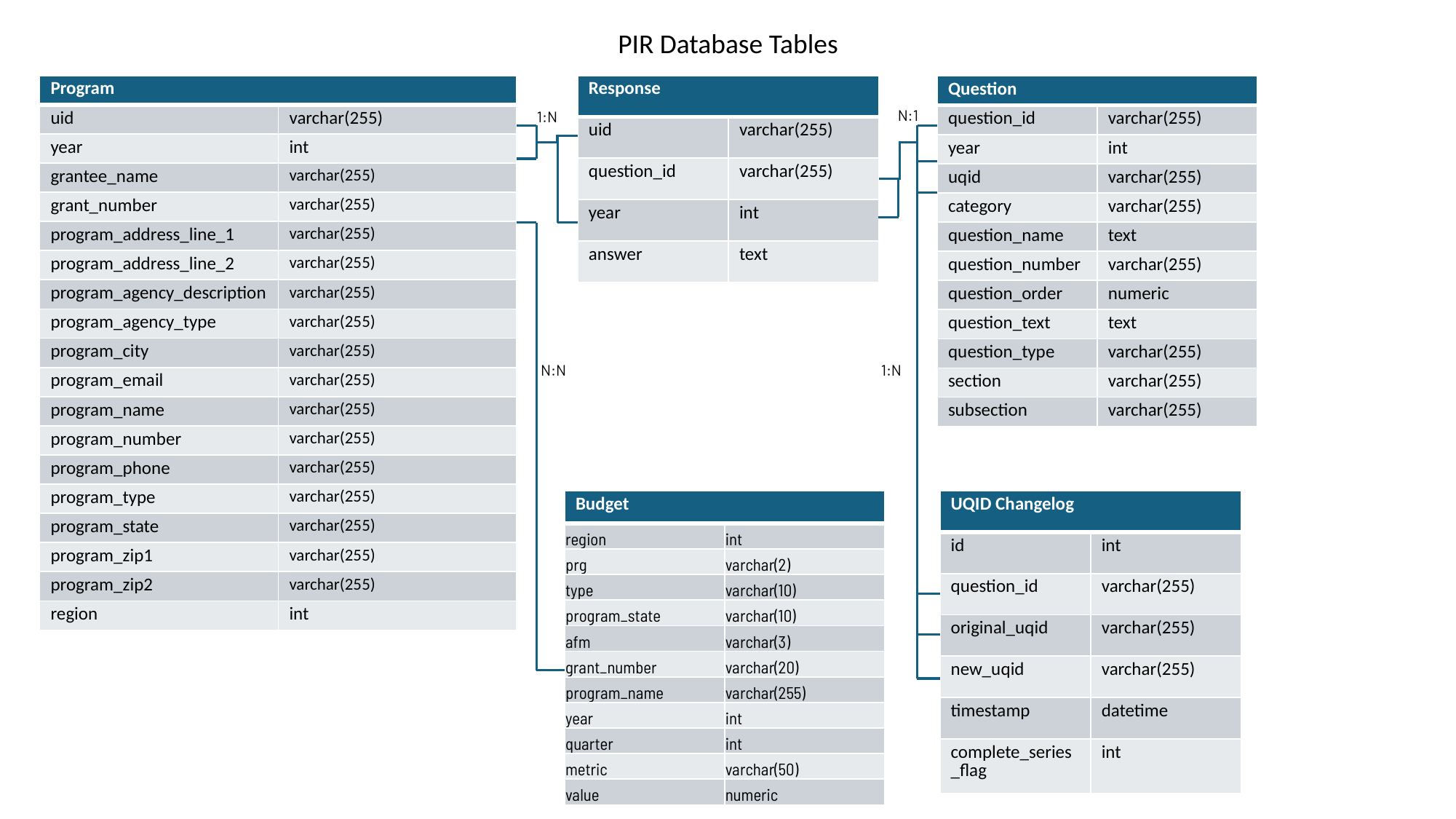

PIR Database Tables

| Program |  |
| --- | --- |
| uid | varchar(255) |
| year | int |
| grantee\_name | varchar(255) |
| grant\_number | varchar(255) |
| program\_address\_line\_1 | varchar(255) |
| program\_address\_line\_2 | varchar(255) |
| program\_agency\_description | varchar(255) |
| program\_agency\_type | varchar(255) |
| program\_city | varchar(255) |
| program\_email | varchar(255) |
| program\_name | varchar(255) |
| program\_number | varchar(255) |
| program\_phone | varchar(255) |
| program\_type | varchar(255) |
| program\_state | varchar(255) |
| program\_zip1 | varchar(255) |
| program\_zip2 | varchar(255) |
| region | int |
| Response |  |
| --- | --- |
| uid | varchar(255) |
| question\_id | varchar(255) |
| year | int |
| answer | text |
| Question |  |
| --- | --- |
| question\_id | varchar(255) |
| year | int |
| uqid | varchar(255) |
| category | varchar(255) |
| question\_name | text |
| question\_number | varchar(255) |
| question\_order | numeric |
| question\_text | text |
| question\_type | varchar(255) |
| section | varchar(255) |
| subsection | varchar(255) |

N:1
1:N
1:N
N:N
| Budget |  |
| --- | --- |
| region | int |
| prg | varchar(2) |
| type | varchar(10) |
| program\_state | varchar(10) |
| afm | varchar(3) |
| grant\_number | varchar(20) |
| program\_name | varchar(255) |
| year | int |
| quarter | int |
| metric | varchar(50) |
| value | numeric |
| UQID Changelog |  |
| --- | --- |
| id | int |
| question\_id | varchar(255) |
| original\_uqid | varchar(255) |
| new\_uqid | varchar(255) |
| timestamp | datetime |
| complete\_series\_flag | int |